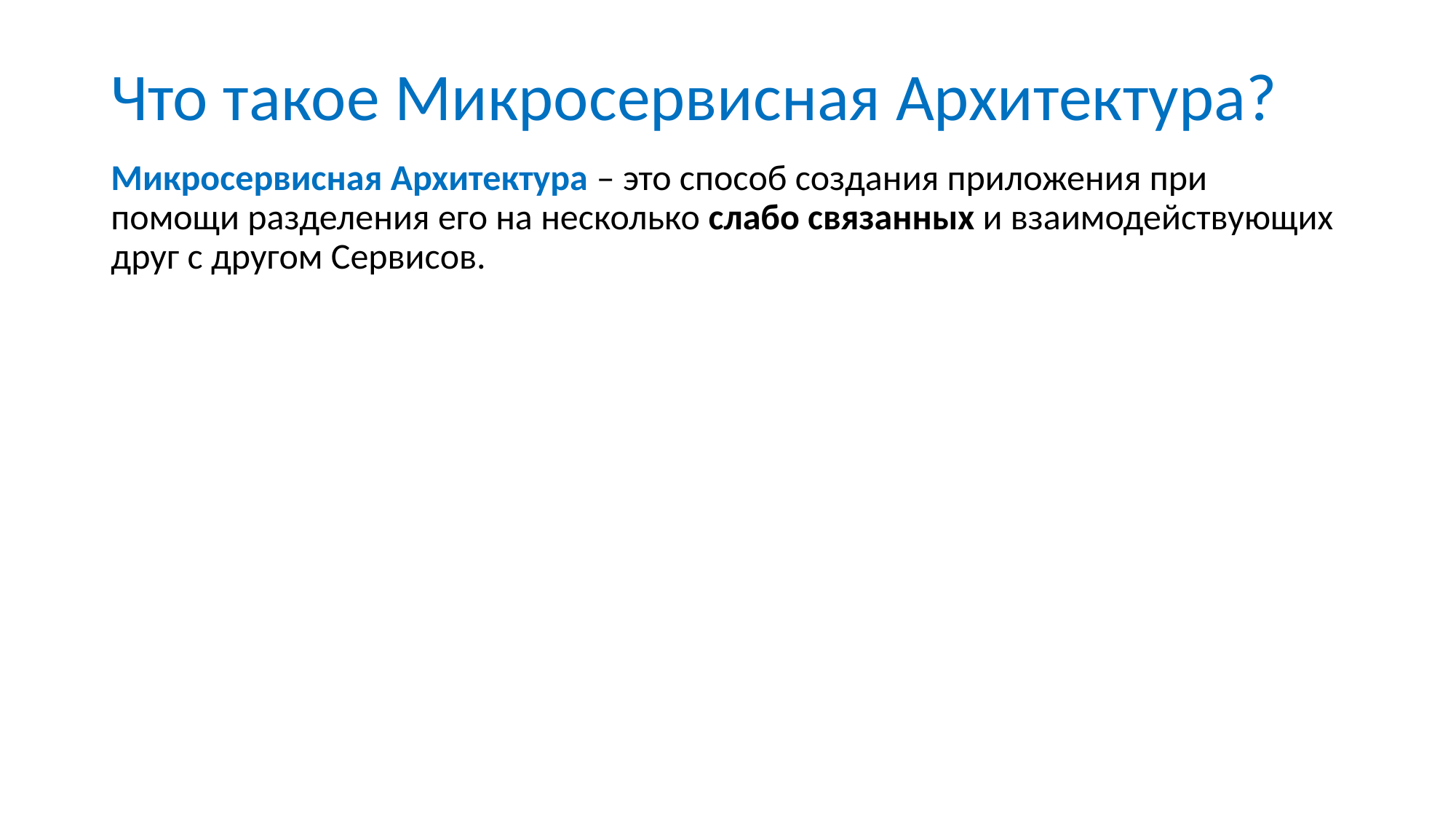

# Что такое Микросервисная Архитектура?
Микросервисная Архитектура – это способ создания приложения при помощи разделения его на несколько слабо связанных и взаимодействующих друг с другом Сервисов.